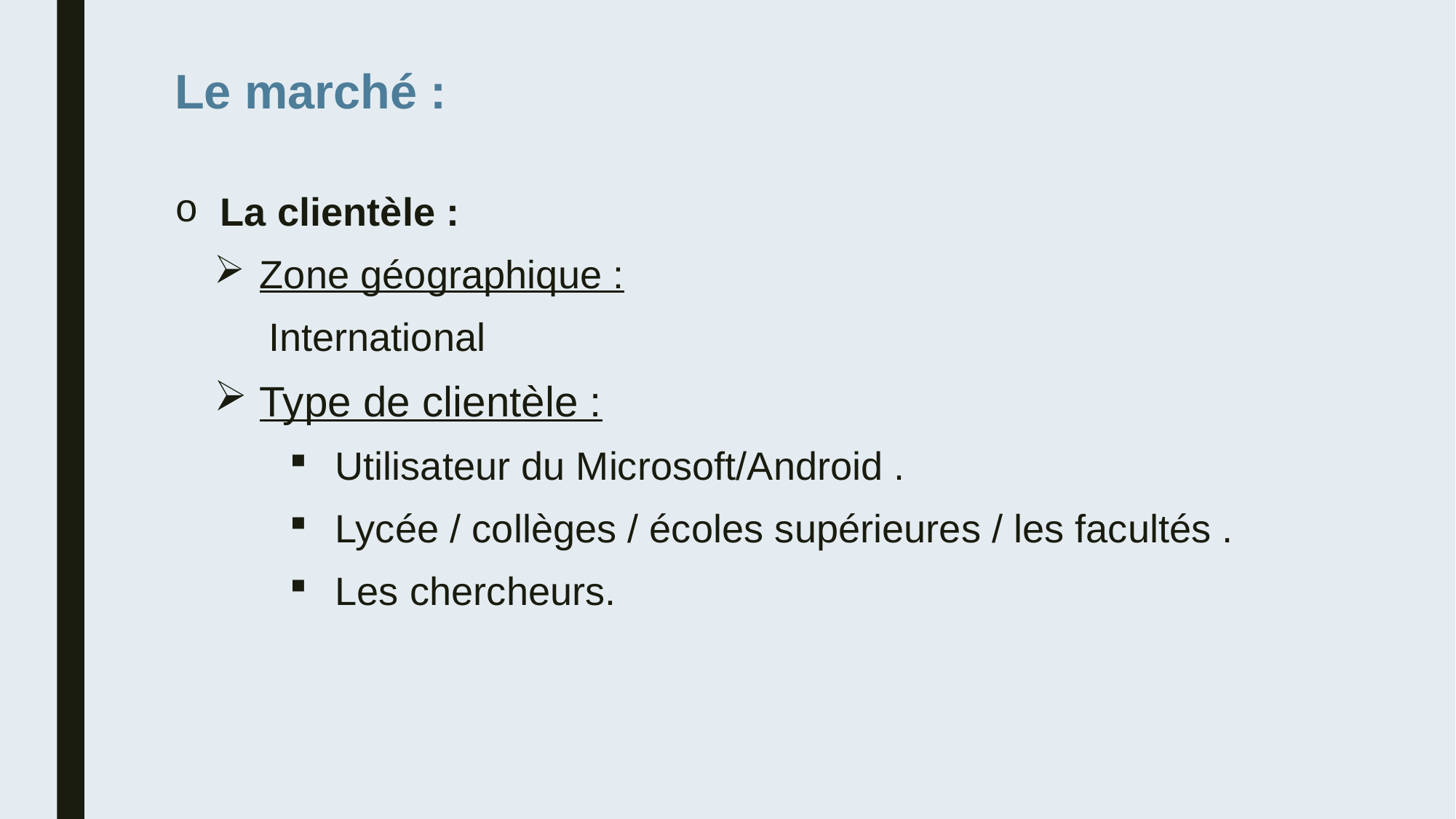

Le marché :

La clientèle :
Zone géographique :
     International
Type de clientèle :
Utilisateur du Microsoft/Android .
Lycée / collèges / écoles supérieures / les facultés .
Les chercheurs.